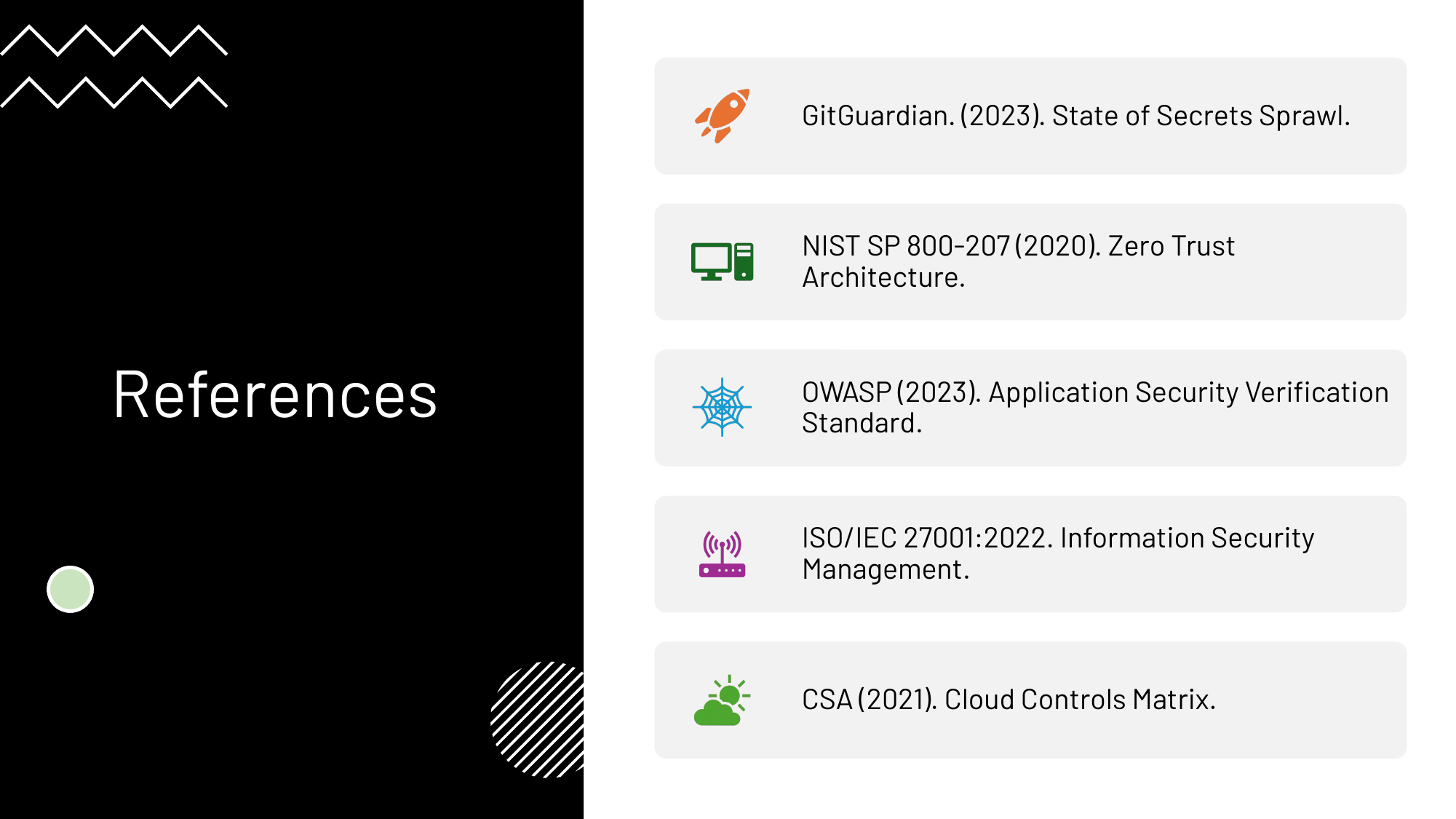

GitGuardian. (2023). State of Secrets Sprawl.
NIST SP 800-207 (2020). Zero Trust Architecture.
OWASP (2023). Application Security Verification Standard.
ISO/IEC 27001:2022. Information Security Management.
CSA (2021). Cloud Controls Matrix.
# References